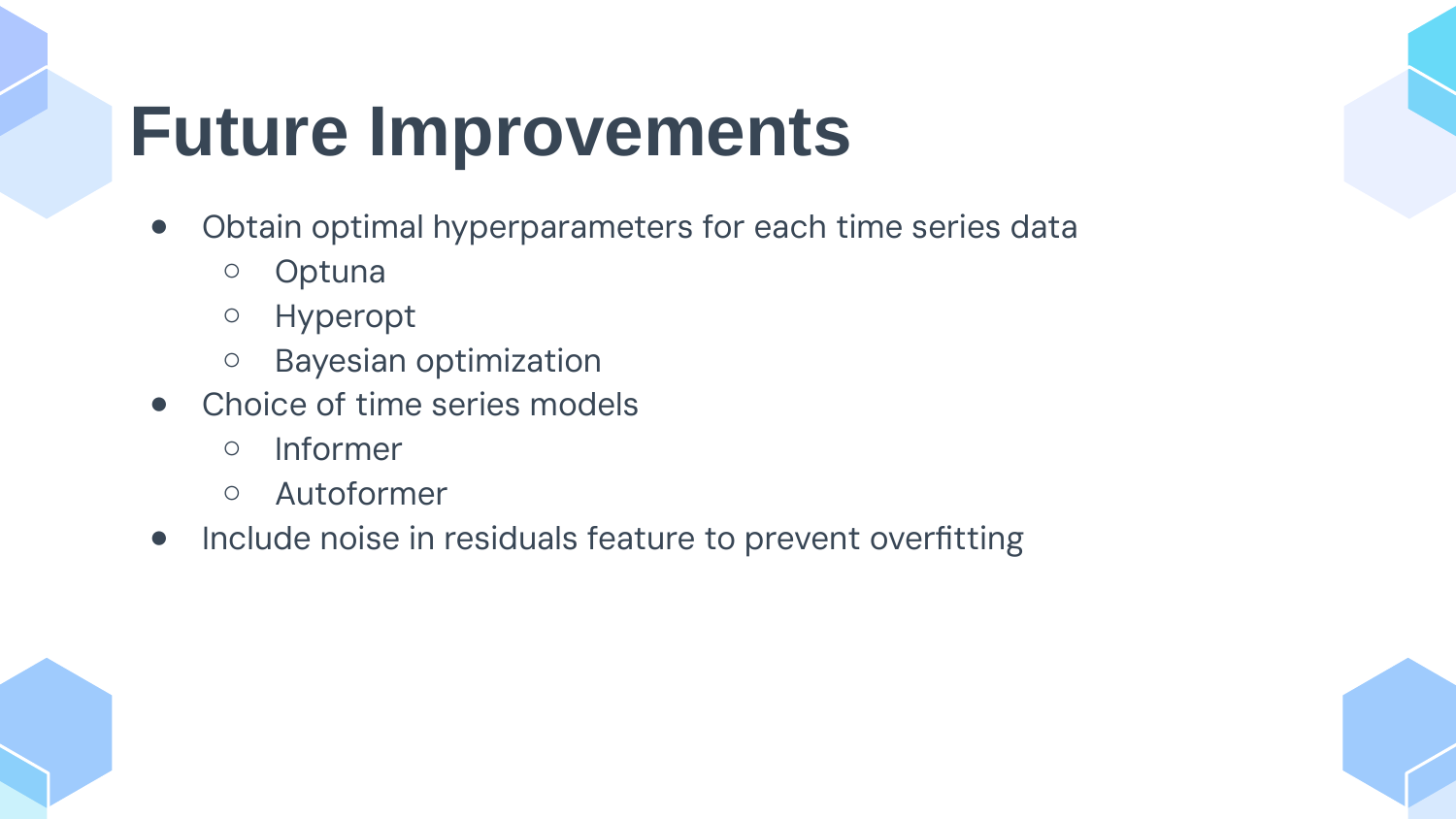

# Future Improvements
Obtain optimal hyperparameters for each time series data
Optuna
Hyperopt
Bayesian optimization
Choice of time series models
Informer
Autoformer
Include noise in residuals feature to prevent overfitting